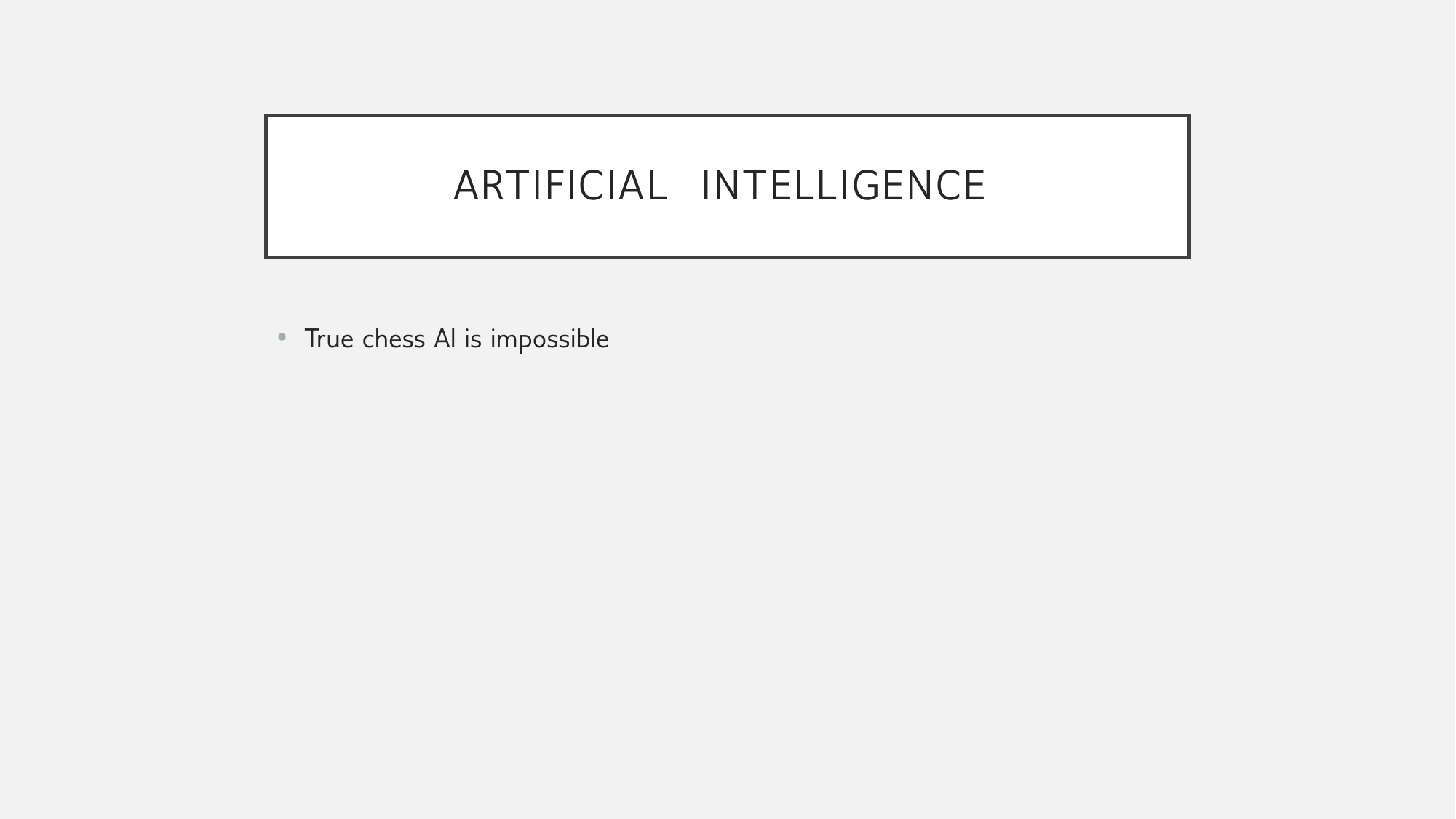

# Artificial  intelligence
True chess AI is impossible